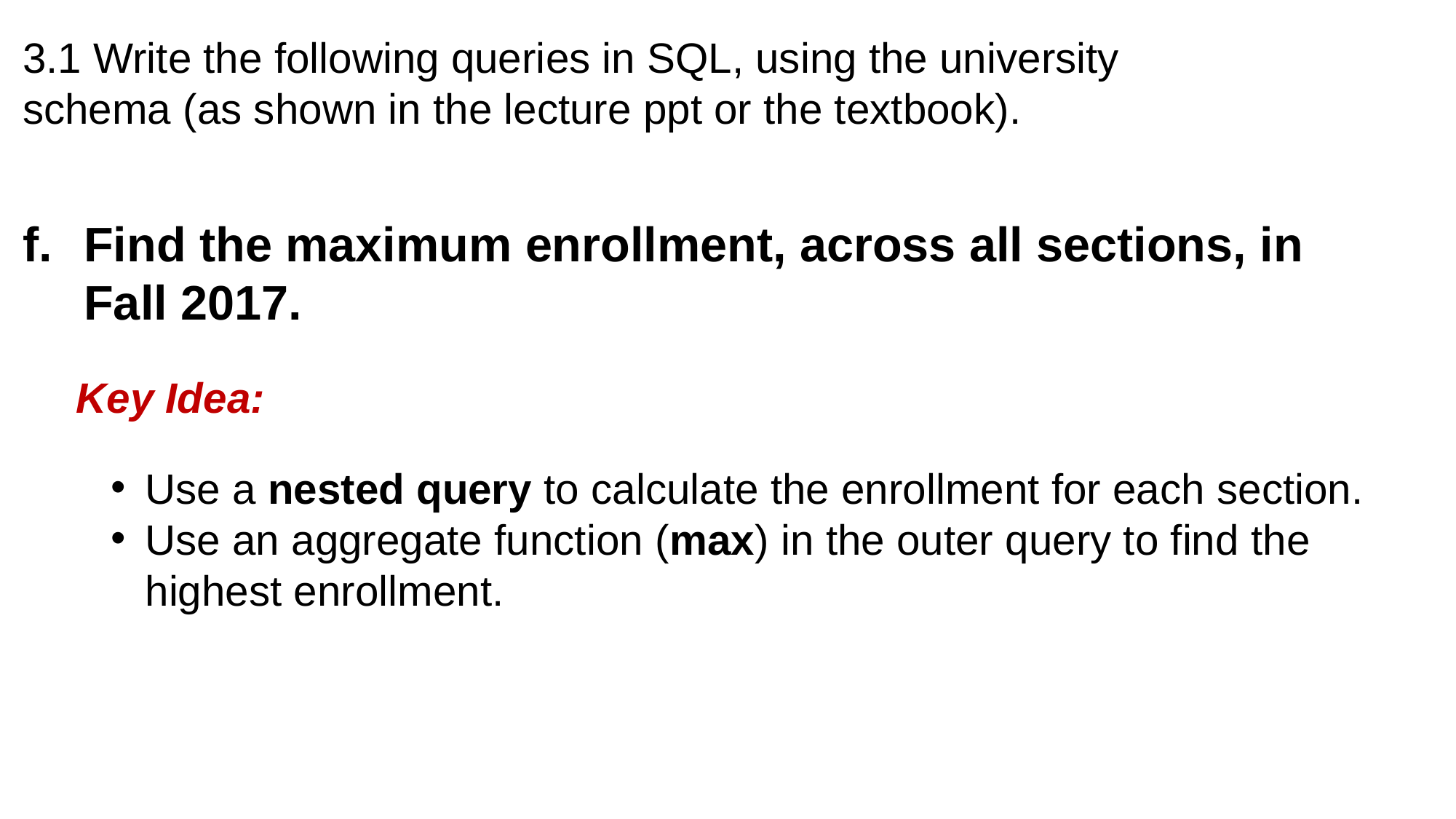

3.1 Write the following queries in SQL, using the university schema (as shown in the lecture ppt or the textbook).
Find the maximum enrollment, across all sections, in Fall 2017.
Key Idea:
Use a nested query to calculate the enrollment for each section.
Use an aggregate function (max) in the outer query to find the highest enrollment.